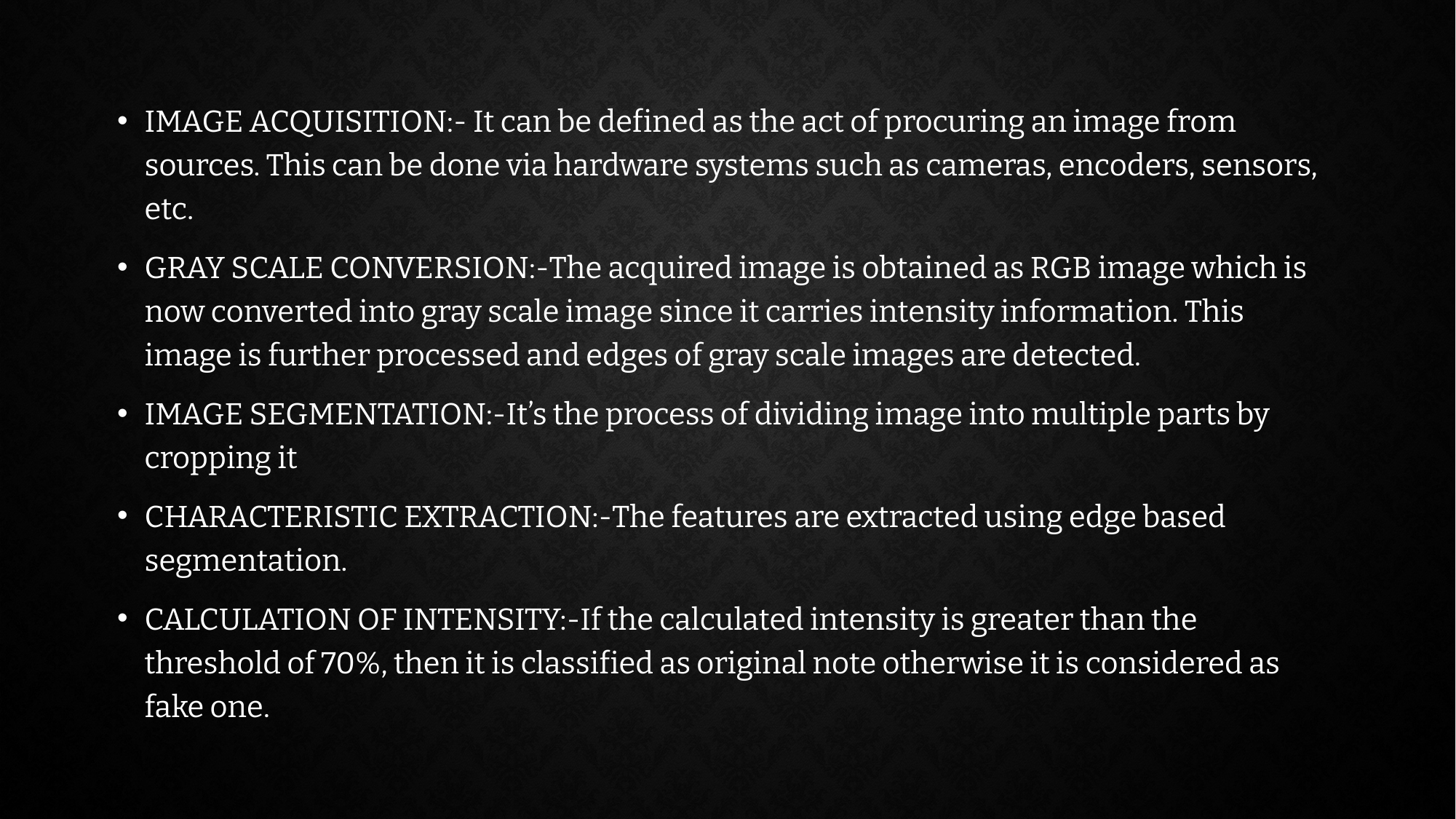

IMAGE ACQUISITION:- It can be defined as the act of procuring an image from sources. This can be done via hardware systems such as cameras, encoders, sensors, etc.
GRAY SCALE CONVERSION:-The acquired image is obtained as RGB image which is now converted into gray scale image since it carries intensity information. This image is further processed and edges of gray scale images are detected.
IMAGE SEGMENTATION:-It’s the process of dividing image into multiple parts by cropping it
CHARACTERISTIC EXTRACTION:-The features are extracted using edge based segmentation.
CALCULATION OF INTENSITY:-If the calculated intensity is greater than the threshold of 70%, then it is classified as original note otherwise it is considered as fake one.